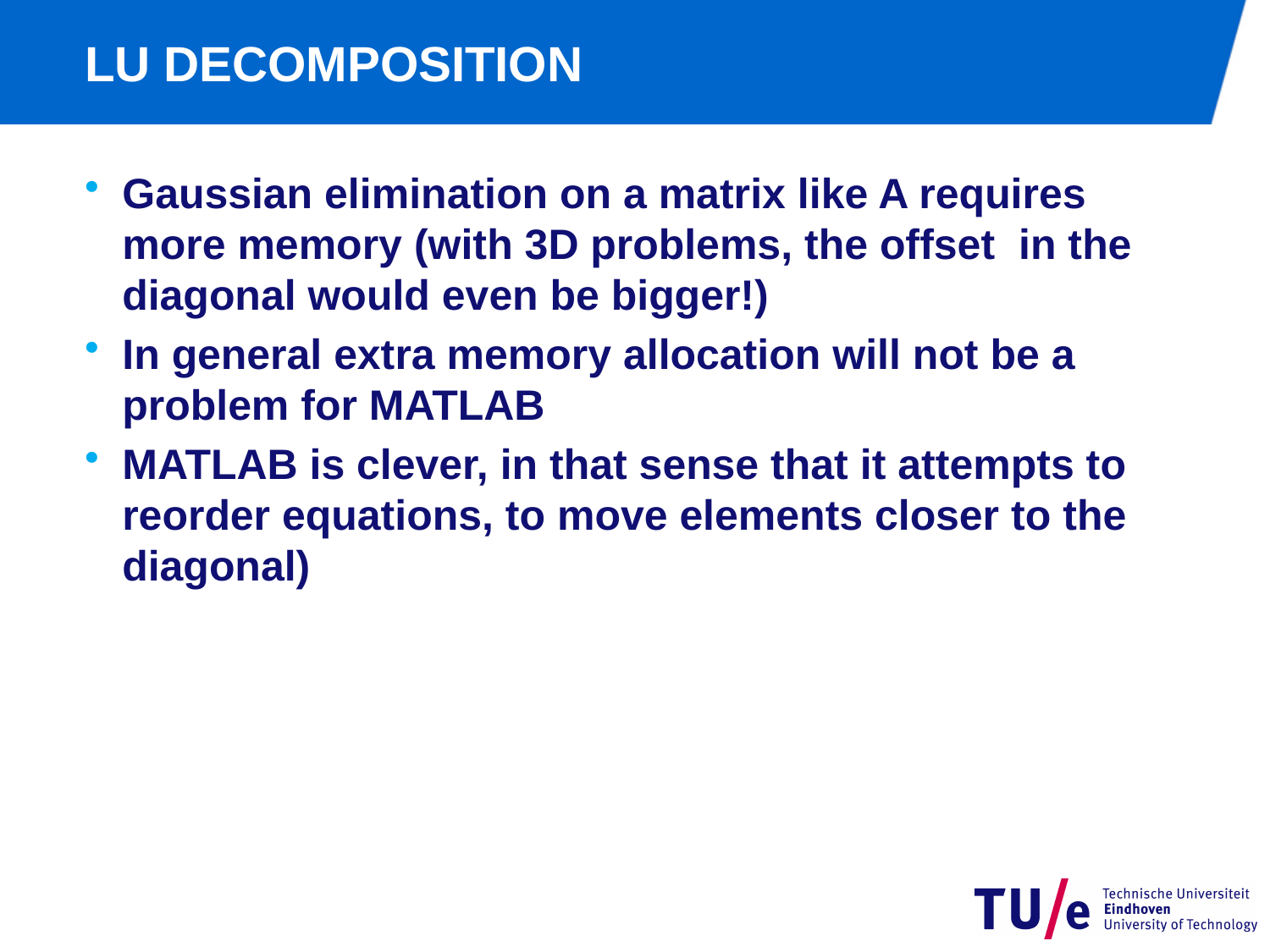

# LU DECOMPOSITION
Gaussian elimination on a matrix like A requires more memory (with 3D problems, the offset  in the diagonal would even be bigger!)
In general extra memory allocation will not be a problem for MATLAB
MATLAB is clever, in that sense that it attempts to reorder equations, to move elements closer to the diagonal)